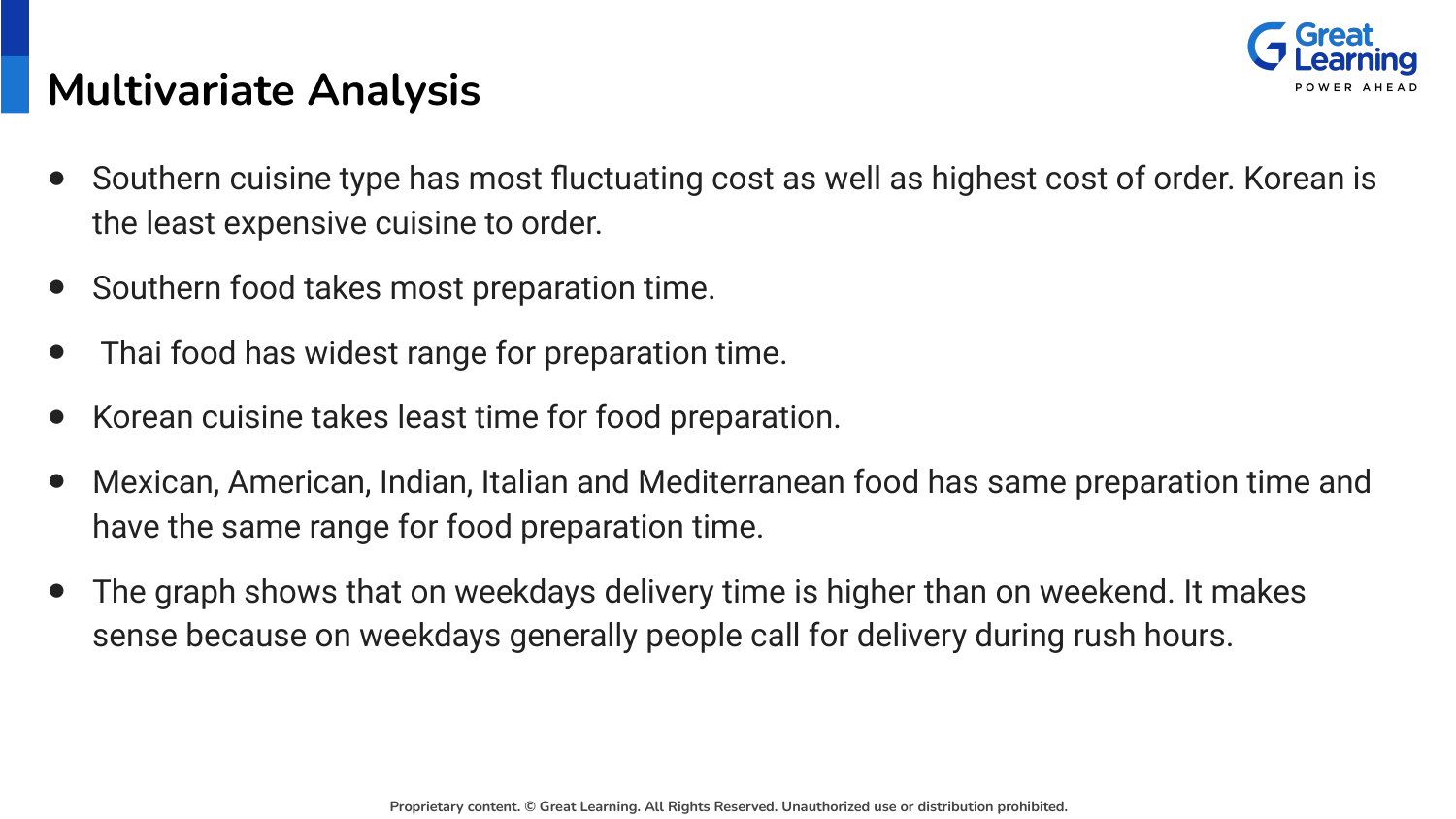

# Multivariate Analysis
Southern cuisine type has most fluctuating cost as well as highest cost of order. Korean is the least expensive cuisine to order.
Southern food takes most preparation time.
 Thai food has widest range for preparation time.
Korean cuisine takes least time for food preparation.
Mexican, American, Indian, Italian and Mediterranean food has same preparation time and have the same range for food preparation time.
The graph shows that on weekdays delivery time is higher than on weekend. It makes sense because on weekdays generally people call for delivery during rush hours.